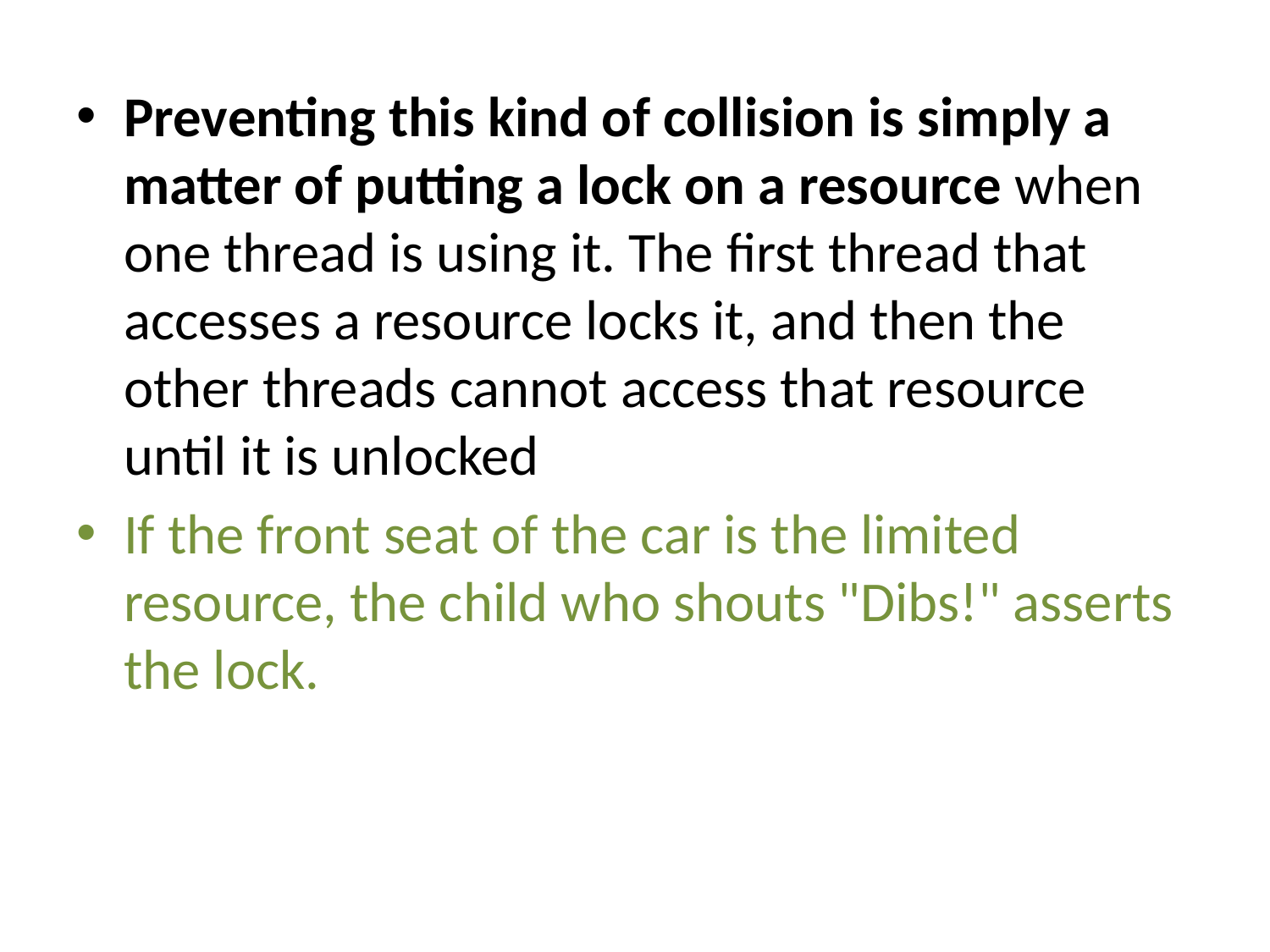

Preventing this kind of collision is simply a matter of putting a lock on a resource when one thread is using it. The first thread that accesses a resource locks it, and then the other threads cannot access that resource until it is unlocked
If the front seat of the car is the limited resource, the child who shouts "Dibs!" asserts the lock.